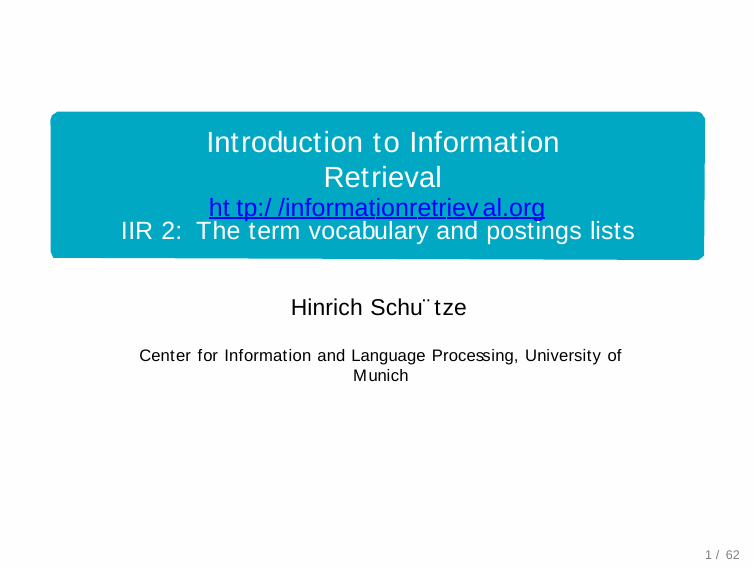

Introduction to Information Retrieval
http://informationretrieval.org
IIR 2:  The term vocabulary and postings lists

Hinrich Schu¨tze

Center for Information and Language Processing, University of Munich

1 / 62